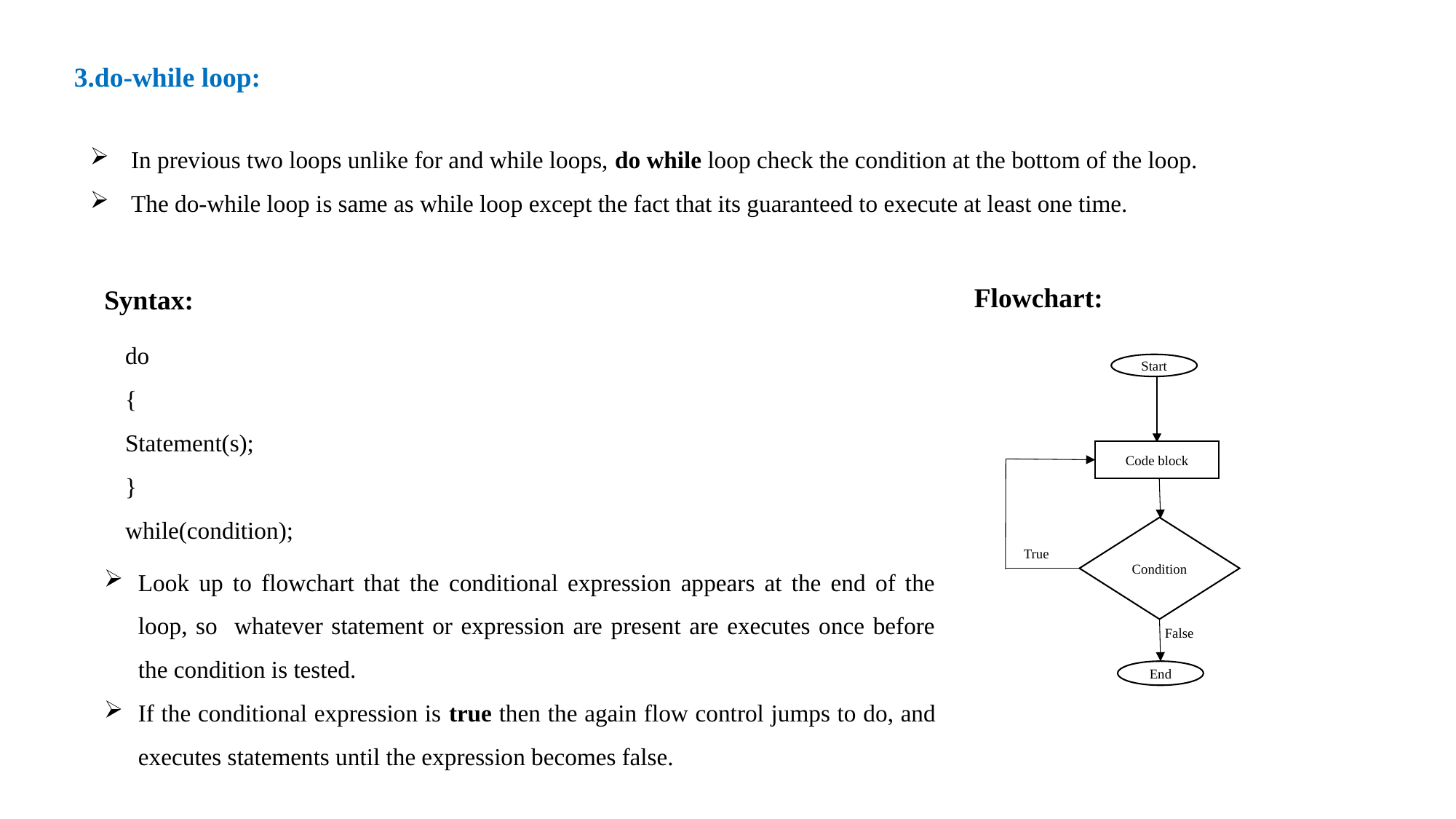

3.do-while loop:
In previous two loops unlike for and while loops, do while loop check the condition at the bottom of the loop.
The do-while loop is same as while loop except the fact that its guaranteed to execute at least one time.
Flowchart:
Syntax:
do
{
Statement(s);
}
while(condition);
Start
Code block
Condition
True
Look up to flowchart that the conditional expression appears at the end of the loop, so  whatever statement or expression are present are executes once before the condition is tested.
If the conditional expression is true then the again flow control jumps to do, and executes statements until the expression becomes false.
False
End